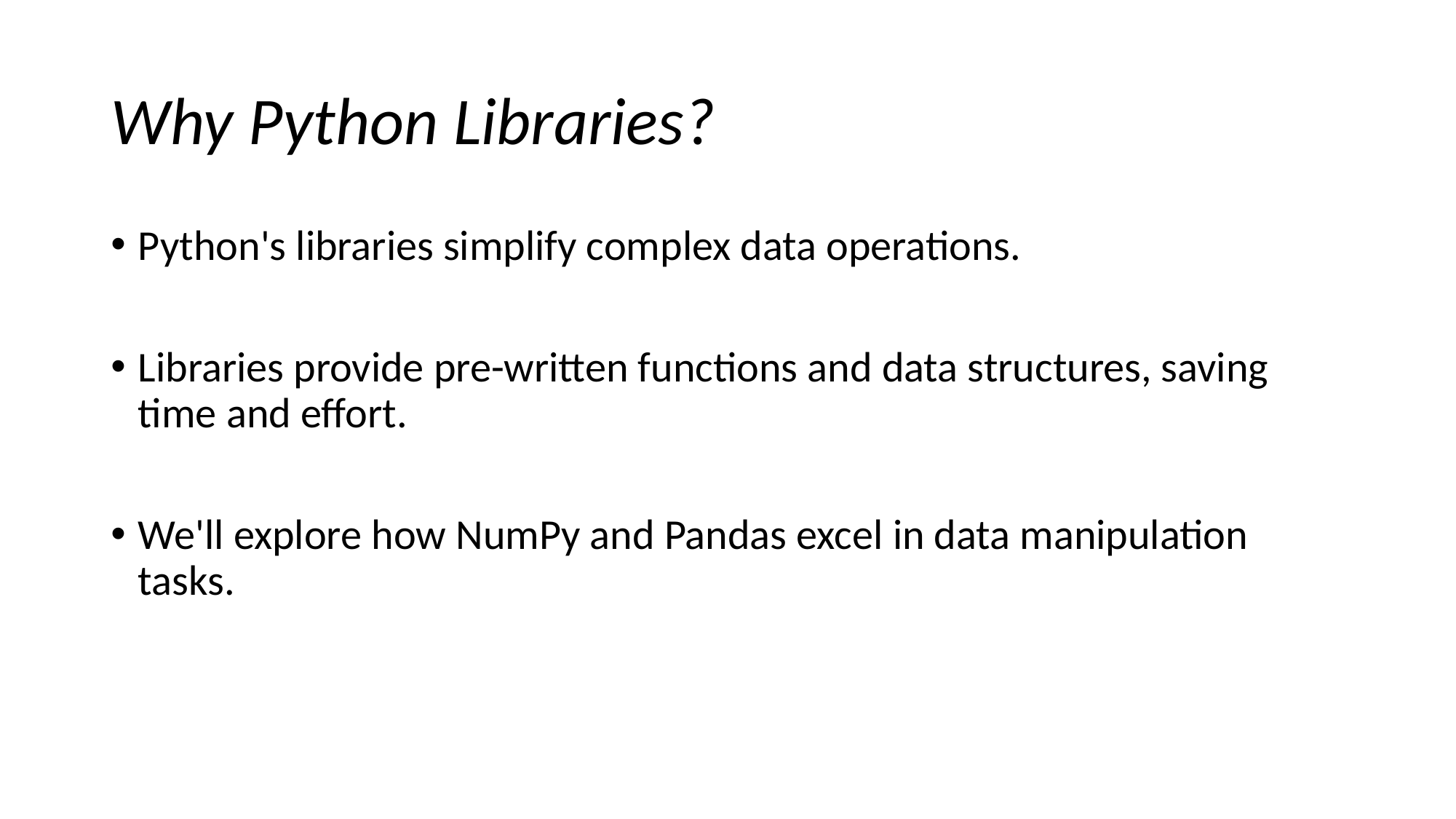

# Why Python Libraries?
Python's libraries simplify complex data operations.

Libraries provide pre-written functions and data structures, saving time and effort.

We'll explore how NumPy and Pandas excel in data manipulation tasks.